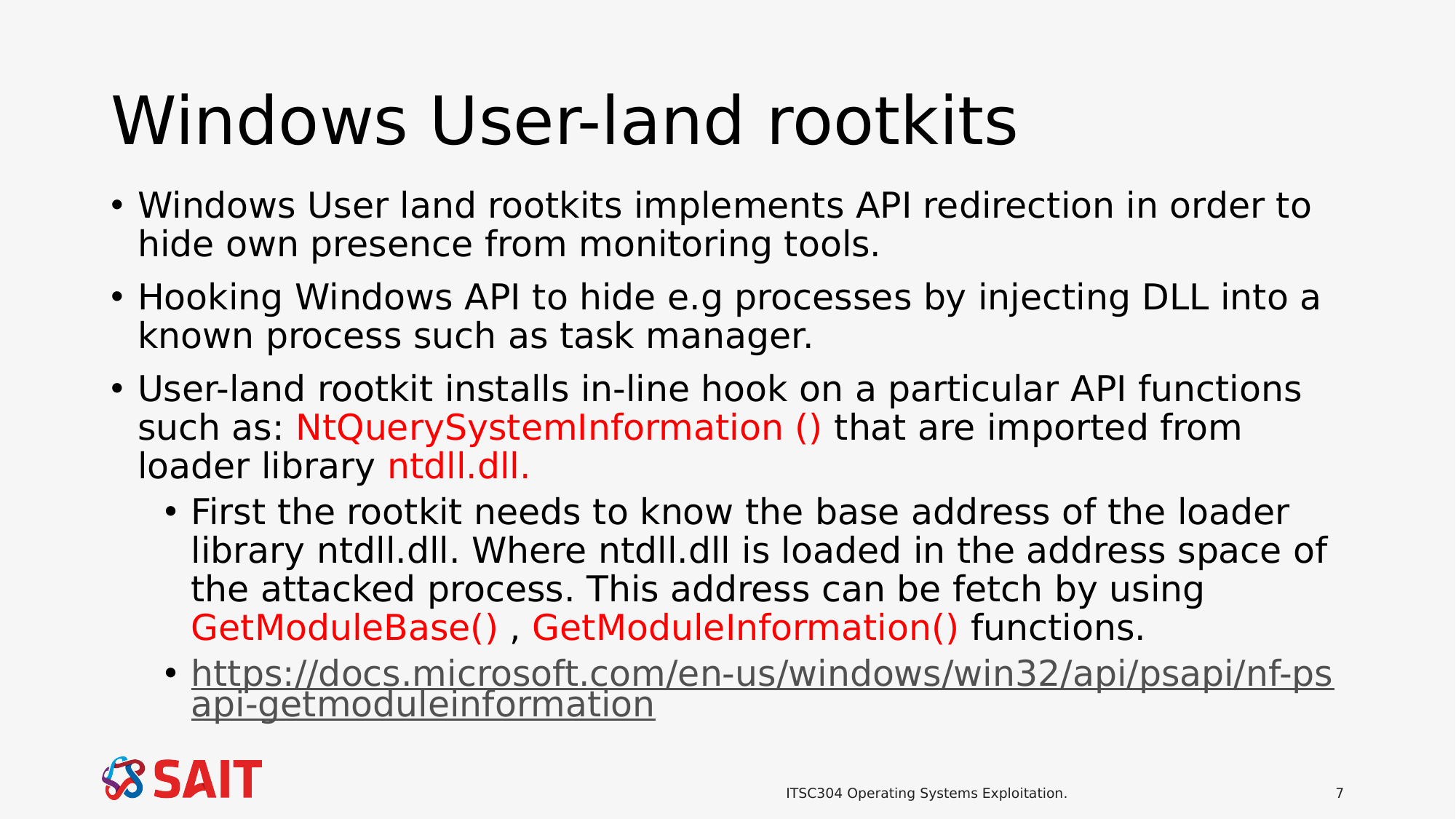

# Windows User-land rootkits
Windows User land rootkits implements API redirection in order to hide own presence from monitoring tools.
Hooking Windows API to hide e.g processes by injecting DLL into a known process such as task manager.
User-land rootkit installs in-line hook on a particular API functions such as: NtQuerySystemInformation () that are imported from loader library ntdll.dll.
First the rootkit needs to know the base address of the loader library ntdll.dll. Where ntdll.dll is loaded in the address space of the attacked process. This address can be fetch by using GetModuleBase() , GetModuleInformation() functions.
https://docs.microsoft.com/en-us/windows/win32/api/psapi/nf-psapi-getmoduleinformation

ITSC304 Operating Systems Exploitation.
7